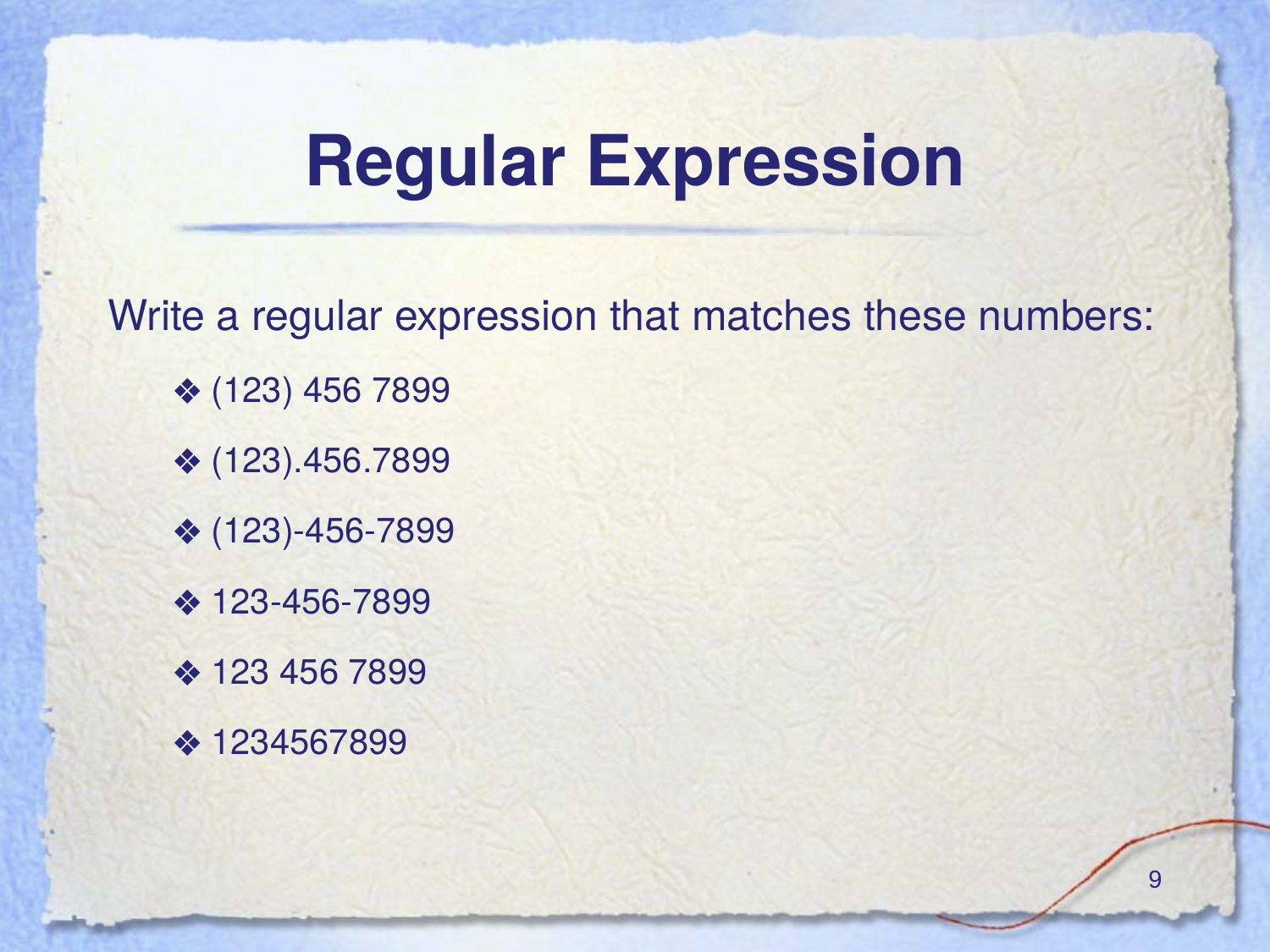

# Regular Expression
Write a regular expression that matches these numbers:
(123) 456 7899
(123).456.7899
(123)-456-7899
123-456-7899
123 456 7899
1234567899

9